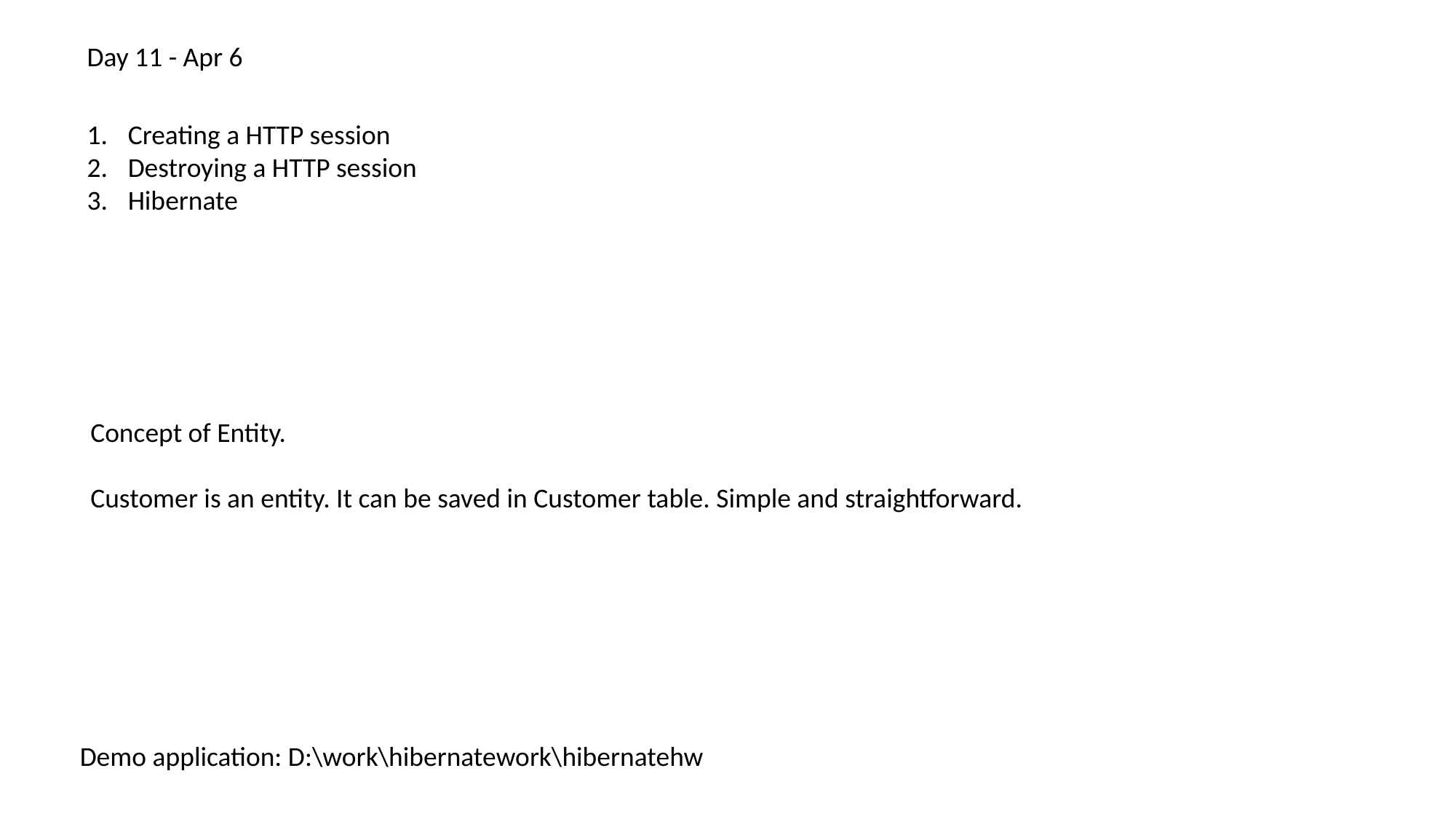

Day 11 - Apr 6
Creating a HTTP session
Destroying a HTTP session
Hibernate
Concept of Entity.

Customer is an entity. It can be saved in Customer table. Simple and straightforward.
Demo application: D:\work\hibernatework\hibernatehw